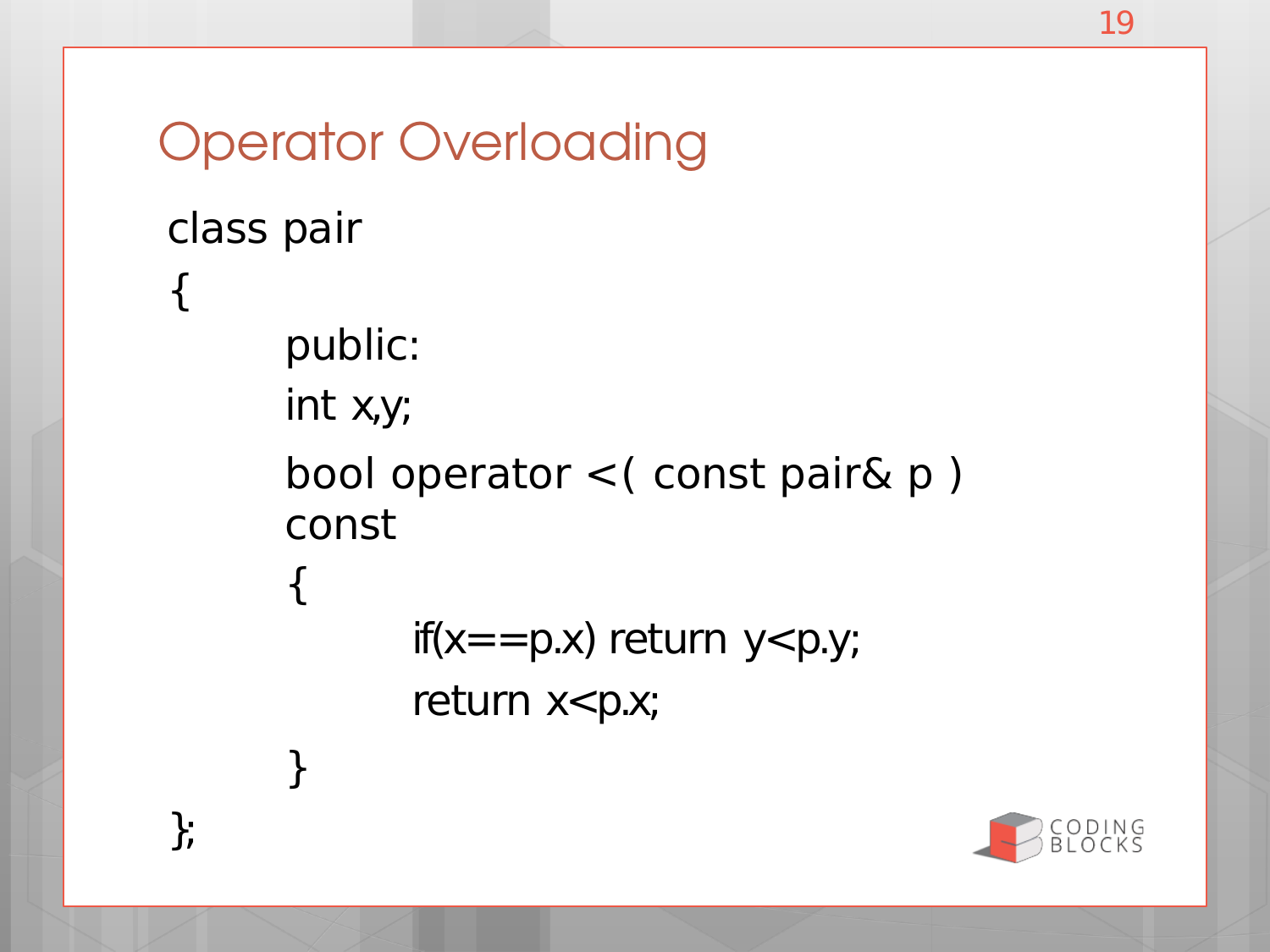

19

# Operator Overloading
class pair
{
public:
int x,y;
bool operator <( const pair& p ) const
{
if(x==p.x) return y<p.y;
return x<p.x;
}
};